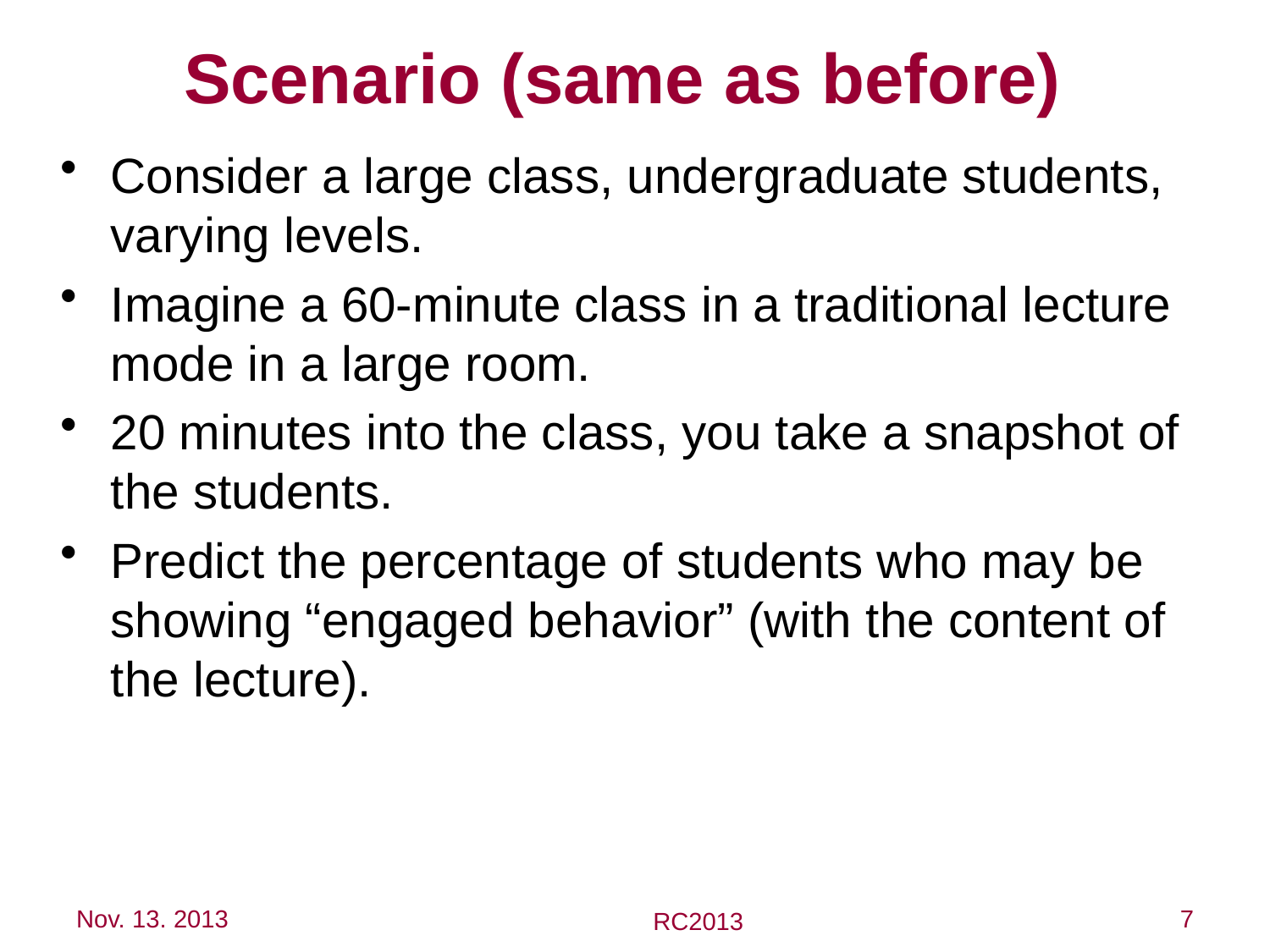

# Scenario (same as before)
Consider a large class, undergraduate students, varying levels.
Imagine a 60-minute class in a traditional lecture mode in a large room.
20 minutes into the class, you take a snapshot of the students.
Predict the percentage of students who may be showing “engaged behavior” (with the content of the lecture).
Nov. 13. 2013
7
RC2013